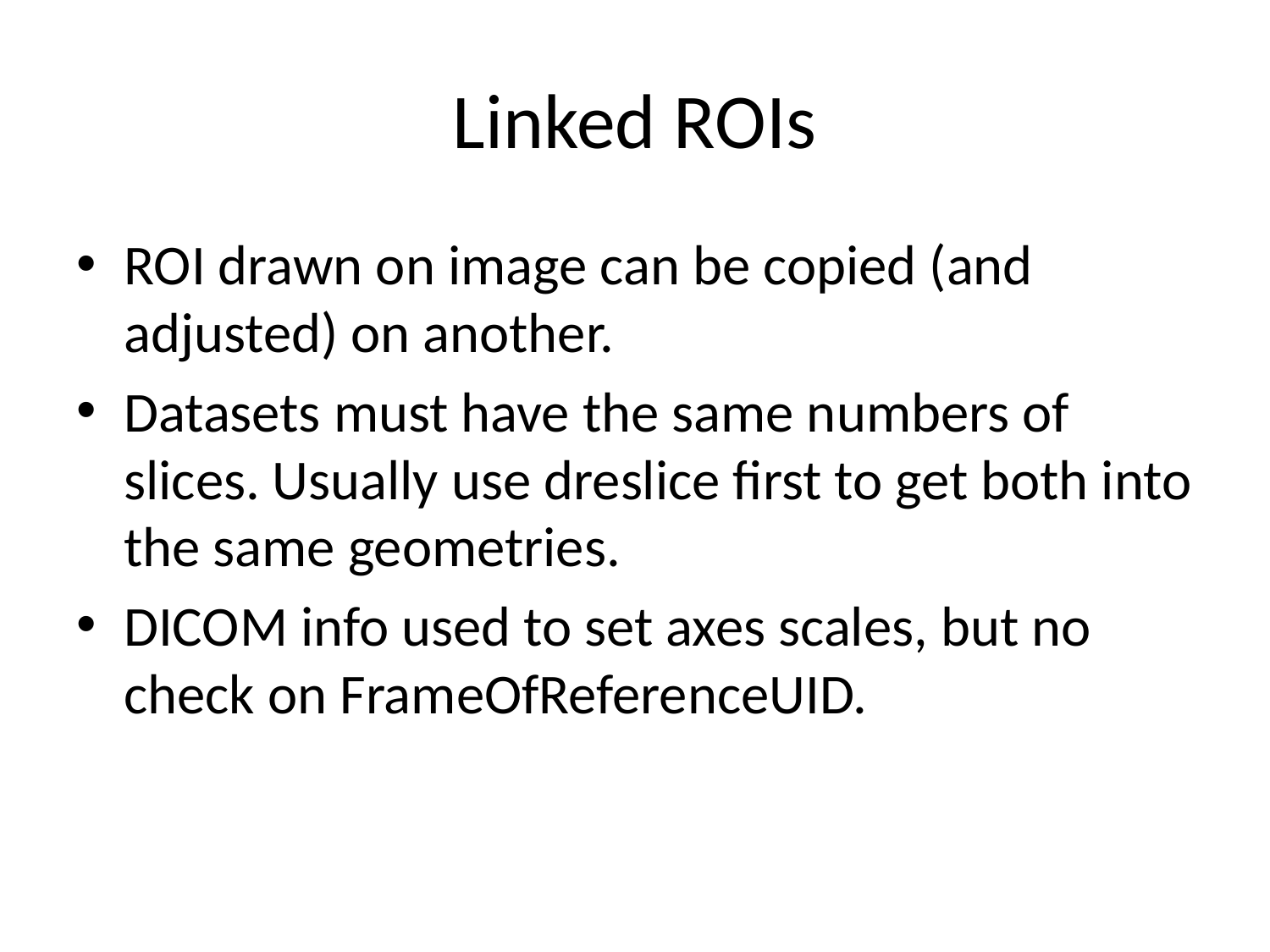

# Linked ROIs
ROI drawn on image can be copied (and adjusted) on another.
Datasets must have the same numbers of slices. Usually use dreslice first to get both into the same geometries.
DICOM info used to set axes scales, but no check on FrameOfReferenceUID.